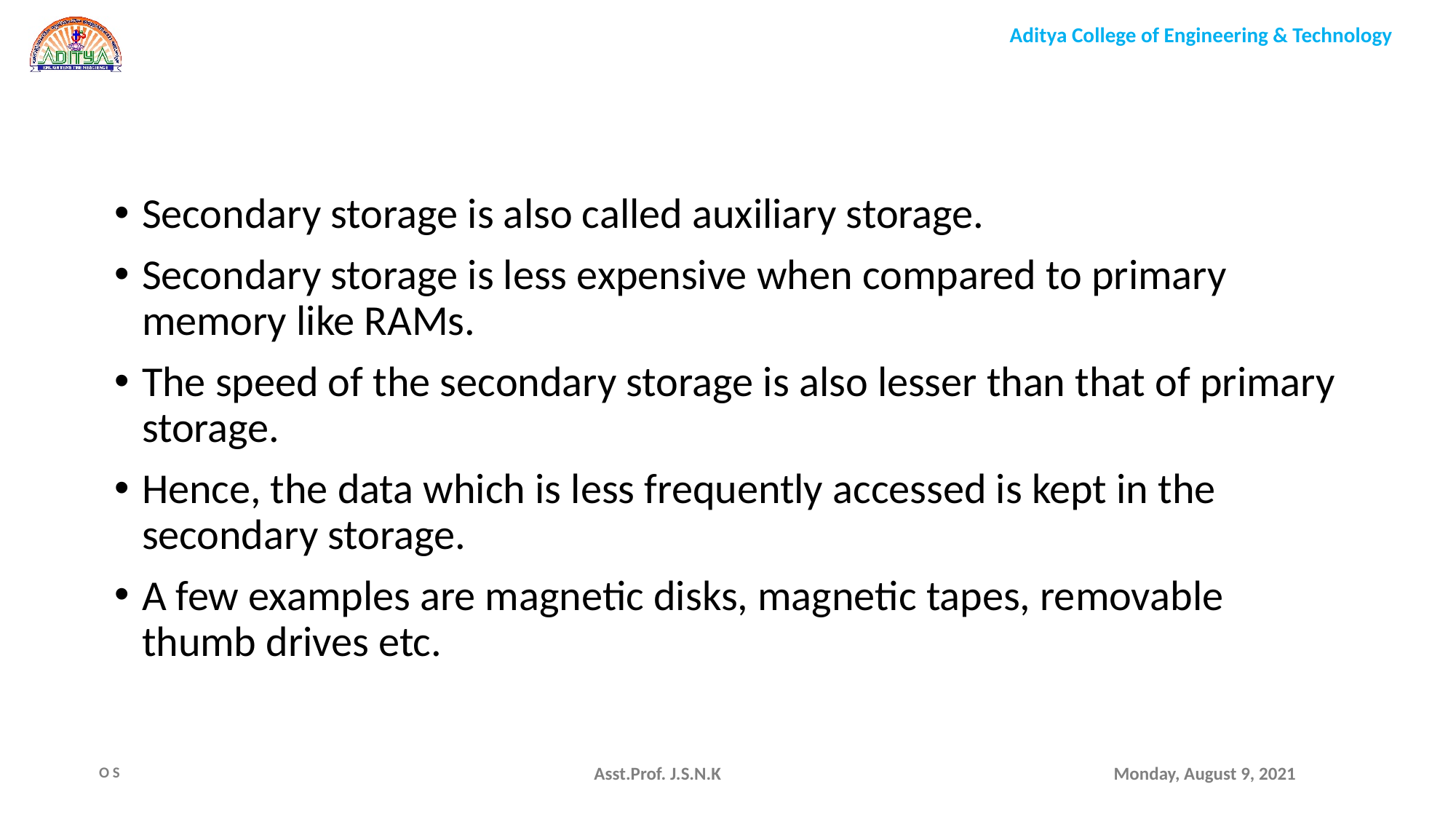

Secondary storage is also called auxiliary storage.
Secondary storage is less expensive when compared to primary memory like RAMs.
The speed of the secondary storage is also lesser than that of primary storage.
Hence, the data which is less frequently accessed is kept in the secondary storage.
A few examples are magnetic disks, magnetic tapes, removable thumb drives etc.

Asst.Prof. J.S.N.K
Monday, August 9, 2021